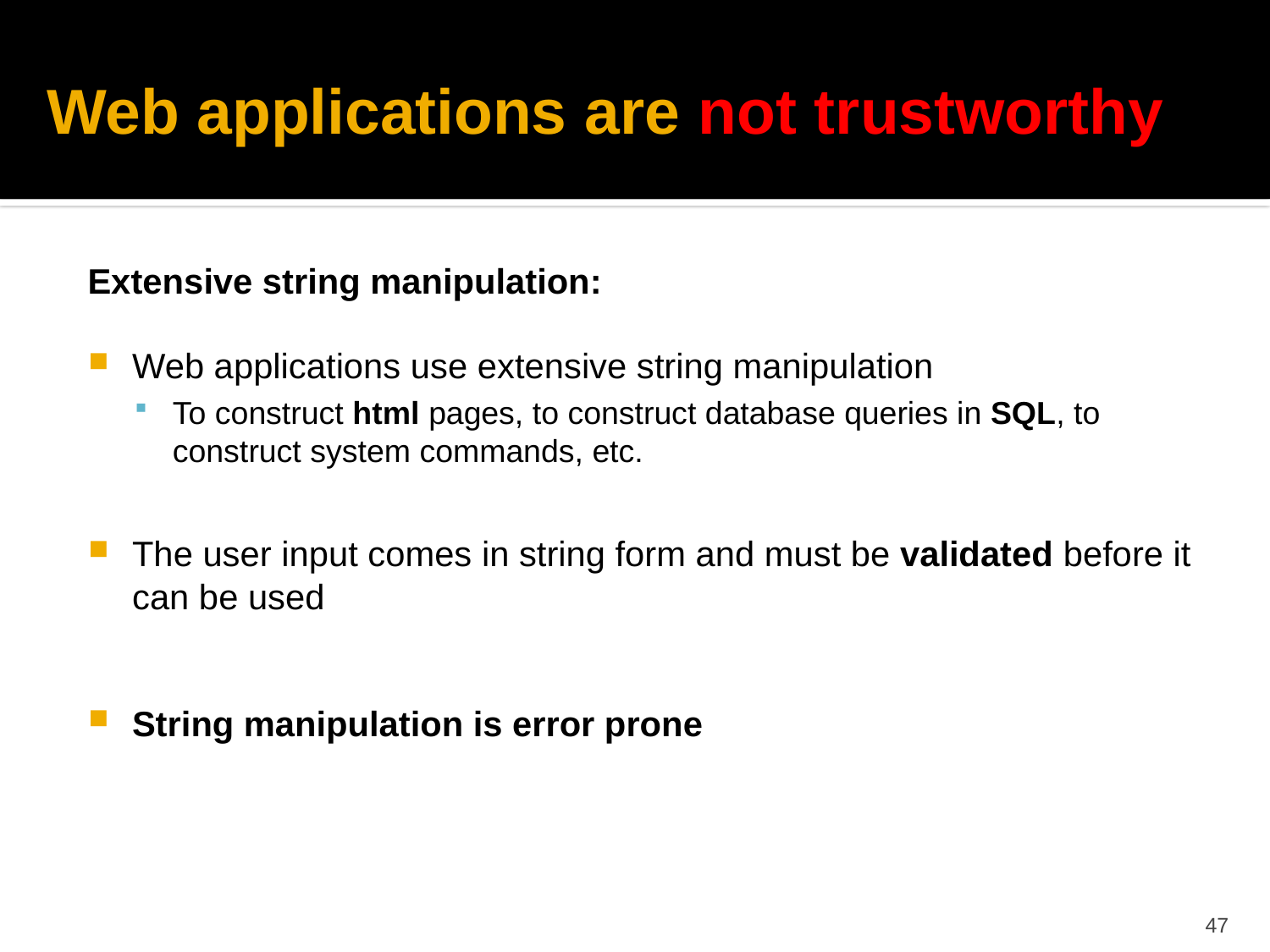

# Web applications are not trustworthy
Extensive string manipulation:

Web applications use extensive string manipulation
To construct html pages, to construct database queries in SQL, to construct system commands, etc.

The user input comes in string form and must be validated before it can be used

String manipulation is error prone

47